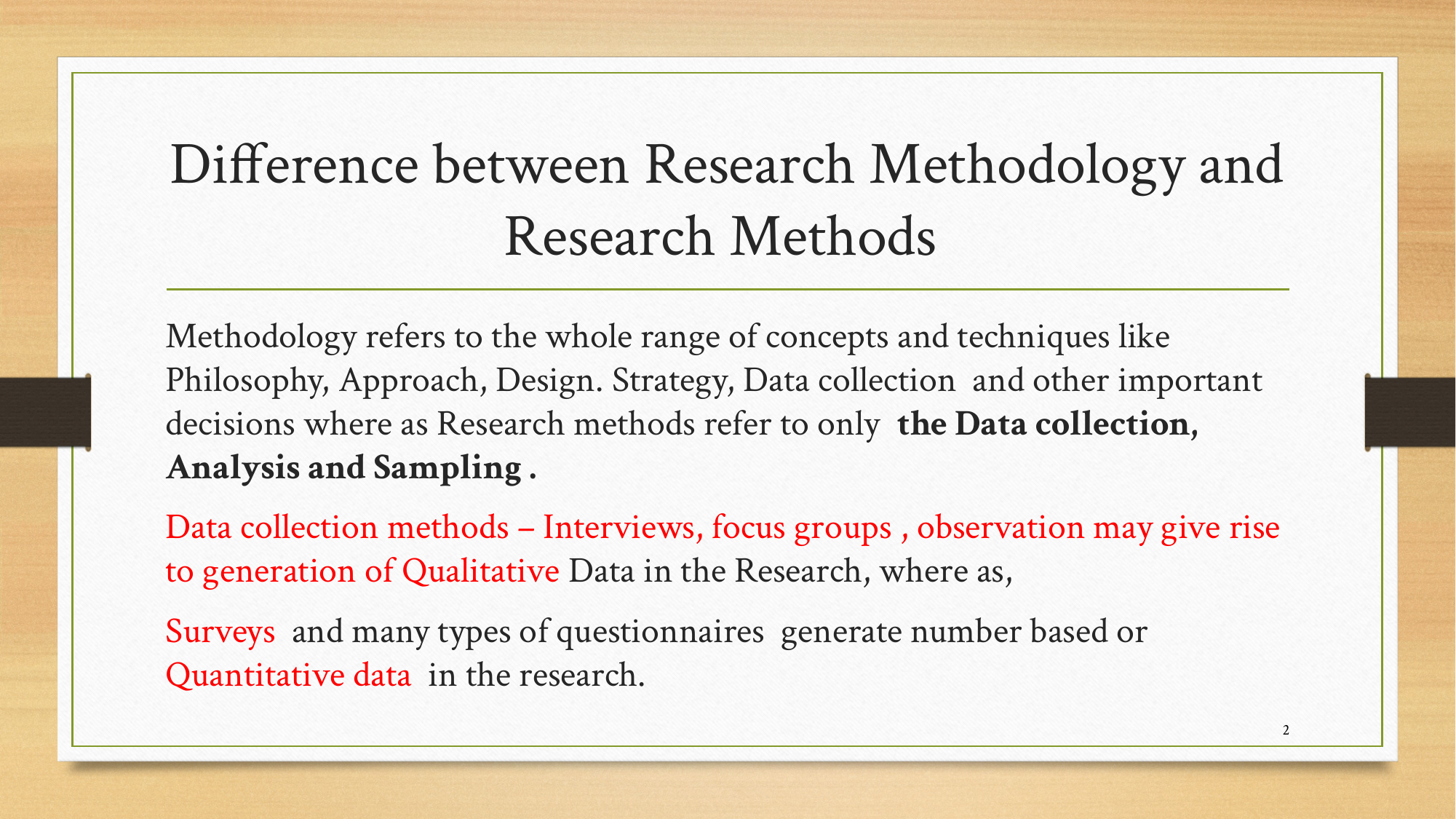

# Difference between Research Methodology and Research Methods
Methodology refers to the whole range of concepts and techniques like Philosophy, Approach, Design. Strategy, Data collection  and other important decisions where as Research methods refer to only  the Data collection, Analysis and Sampling .
Data collection methods – Interviews, focus groups , observation may give rise to generation of Qualitative Data in the Research, where as,
Surveys  and many types of questionnaires  generate number based or Quantitative data  in the research.
2